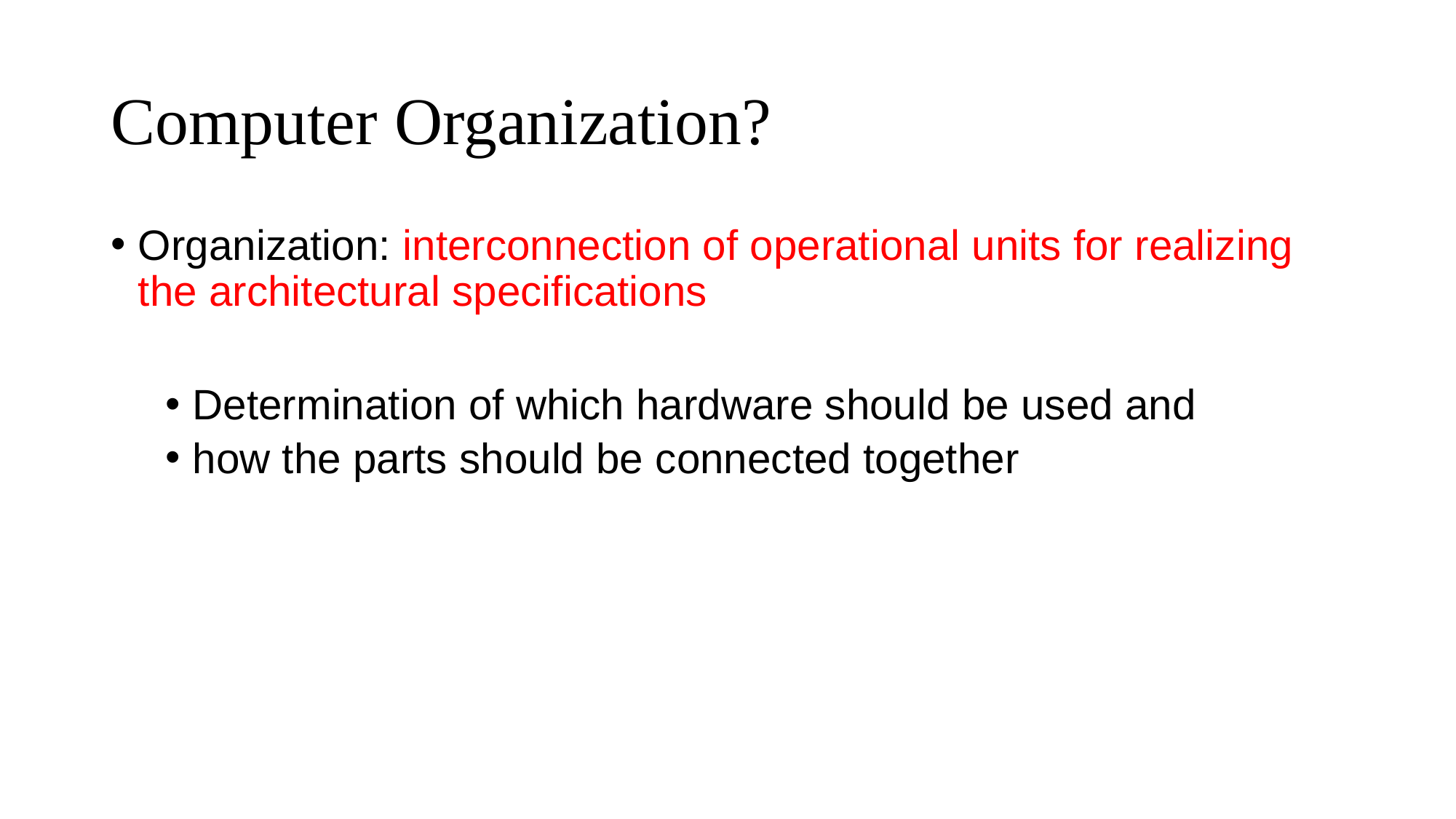

# Computer Organization?
Organization: interconnection of operational units for realizing the architectural specifications

Determination of which hardware should be used and
how the parts should be connected together